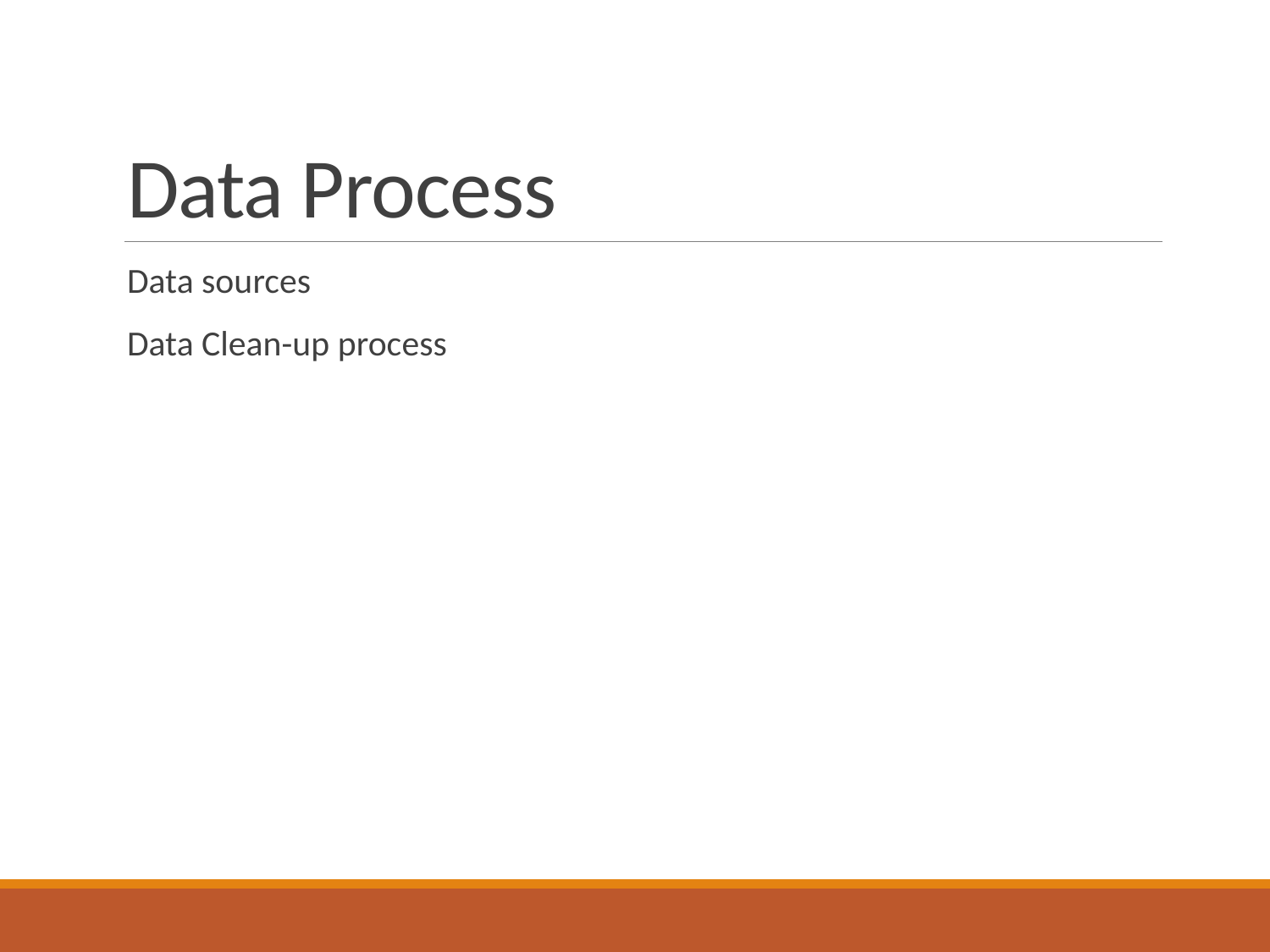

# Data Process
Data sources
Data Clean-up process